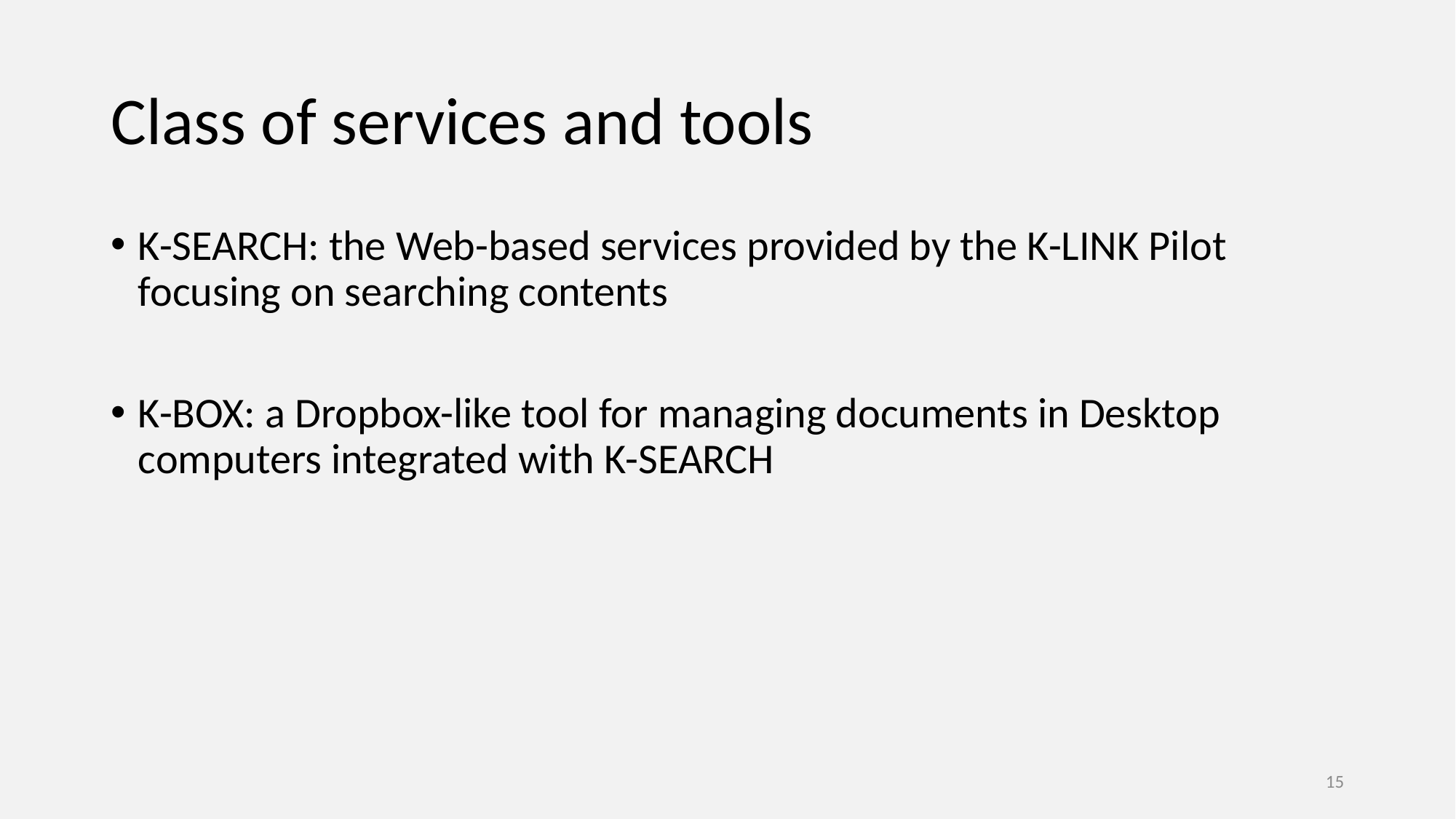

# Class of services and tools
K-SEARCH: the Web-based services provided by the K-LINK Pilot focusing on searching contents

K-BOX: a Dropbox-like tool for managing documents in Desktop computers integrated with K-SEARCH
15